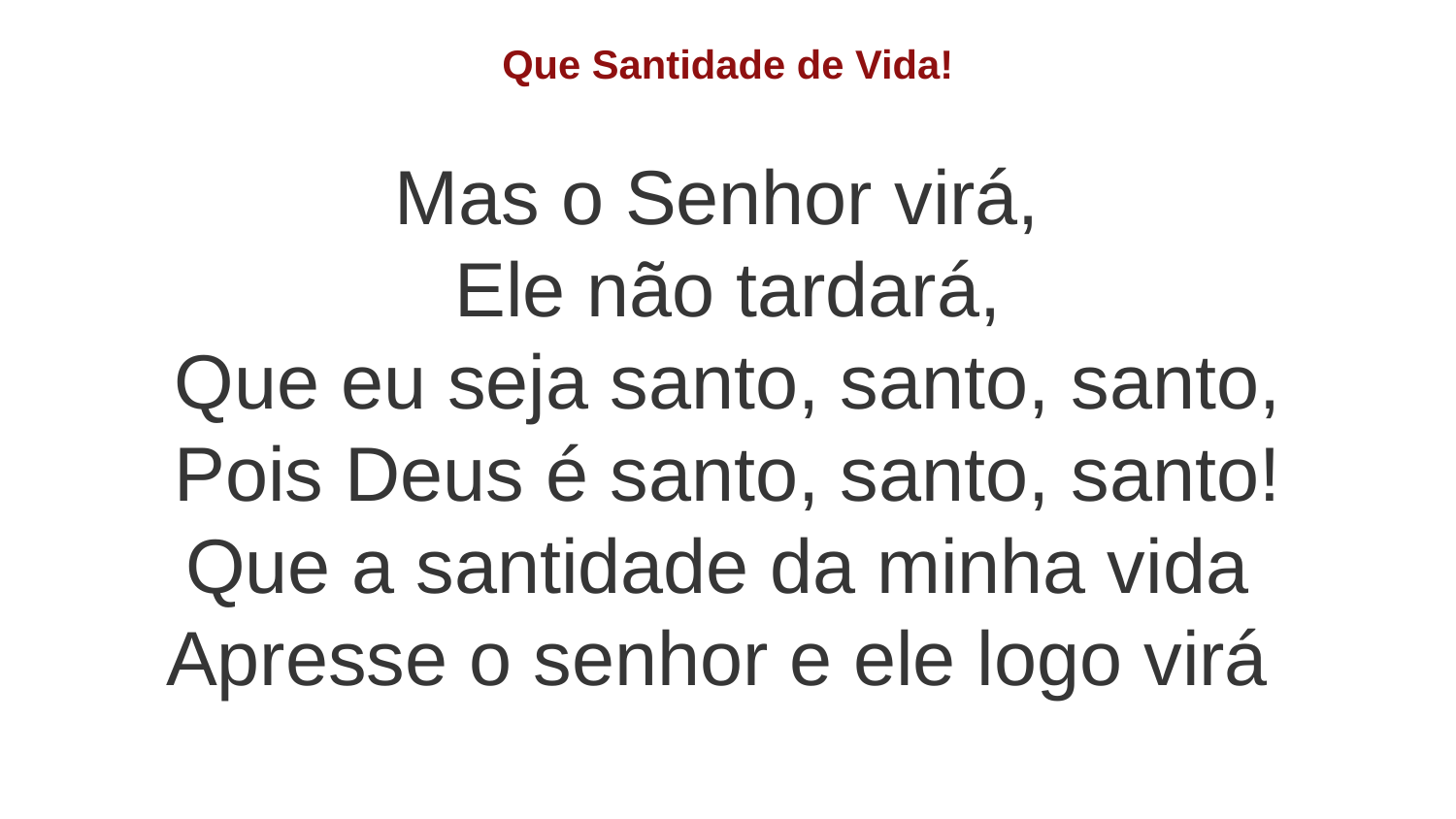

Que Santidade de Vida!
Mas o Senhor virá,
Ele não tardará,
Que eu seja santo, santo, santo,
Pois Deus é santo, santo, santo!
Que a santidade da minha vida
Apresse o senhor e ele logo virá